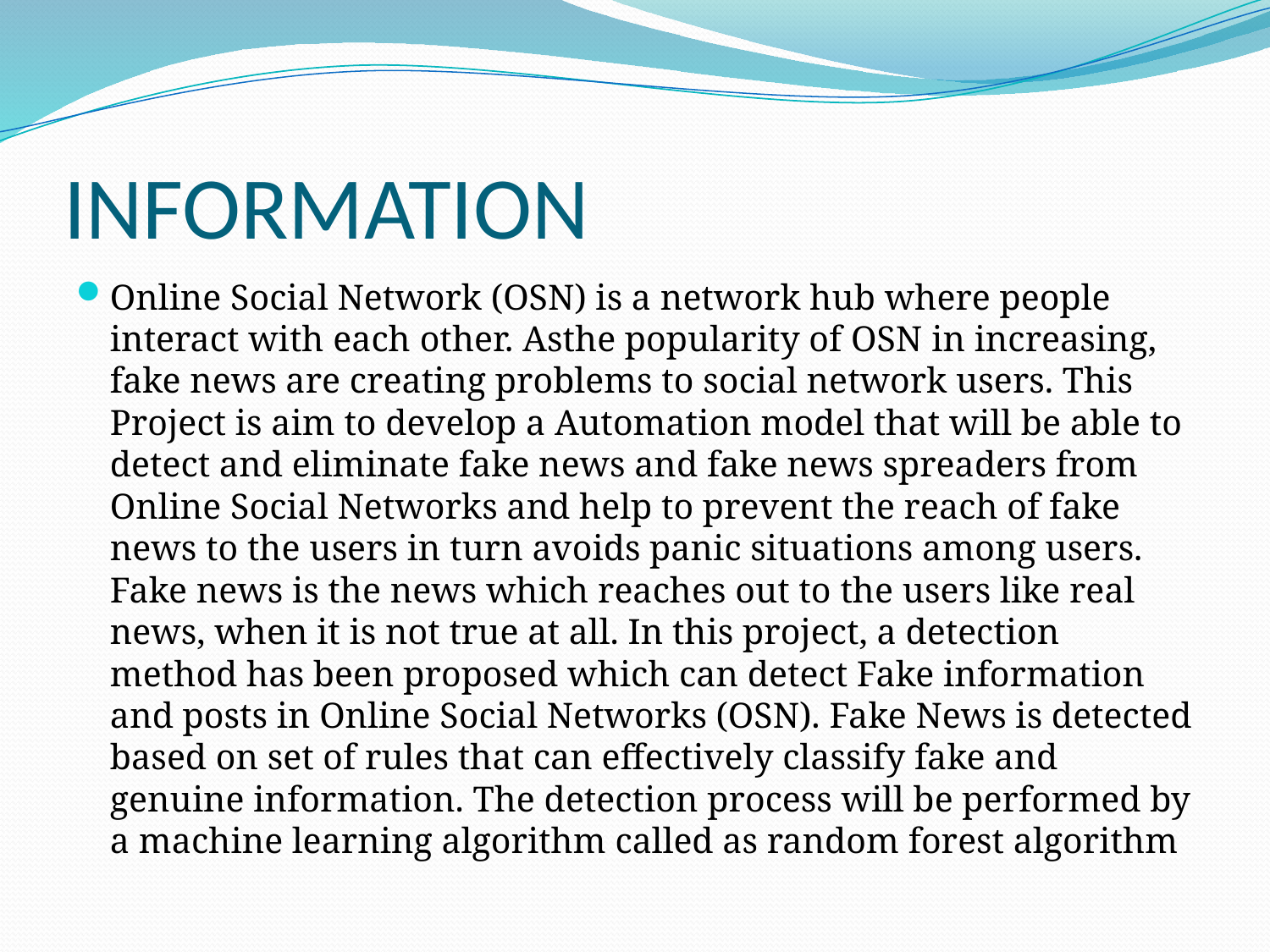

# INFORMATION
Online Social Network (OSN) is a network hub where people interact with each other. Asthe popularity of OSN in increasing, fake news are creating problems to social network users. This Project is aim to develop a Automation model that will be able to detect and eliminate fake news and fake news spreaders from Online Social Networks and help to prevent the reach of fake news to the users in turn avoids panic situations among users. Fake news is the news which reaches out to the users like real news, when it is not true at all. In this project, a detection method has been proposed which can detect Fake information and posts in Online Social Networks (OSN). Fake News is detected based on set of rules that can effectively classify fake and genuine information. The detection process will be performed by a machine learning algorithm called as random forest algorithm